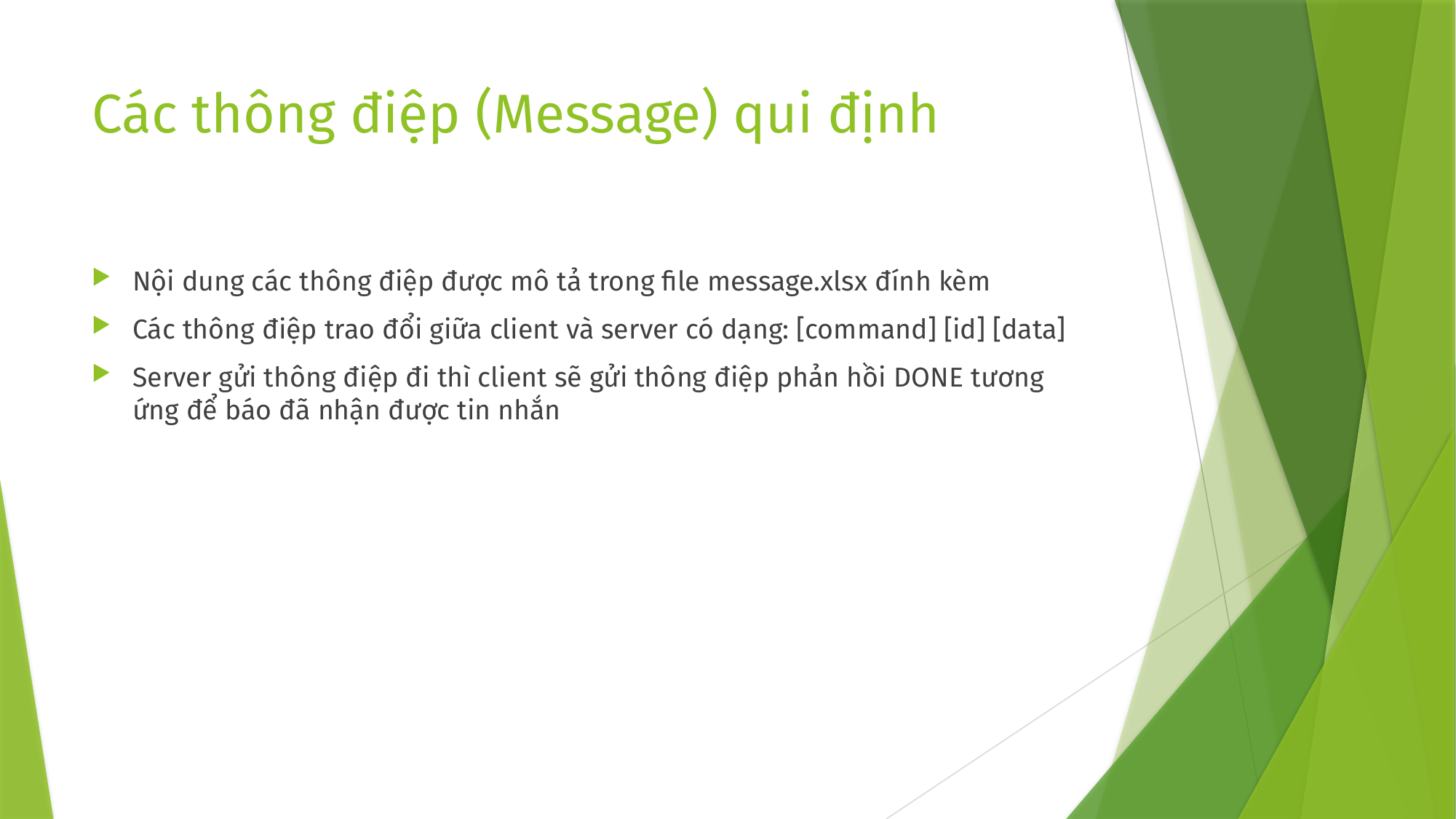

# Các thông điệp (Message) qui định
Nội dung các thông điệp được mô tả trong file message.xlsx đính kèm
Các thông điệp trao đổi giữa client và server có dạng: [command] [id] [data]
Server gửi thông điệp đi thì client sẽ gửi thông điệp phản hồi DONE tương ứng để báo đã nhận được tin nhắn